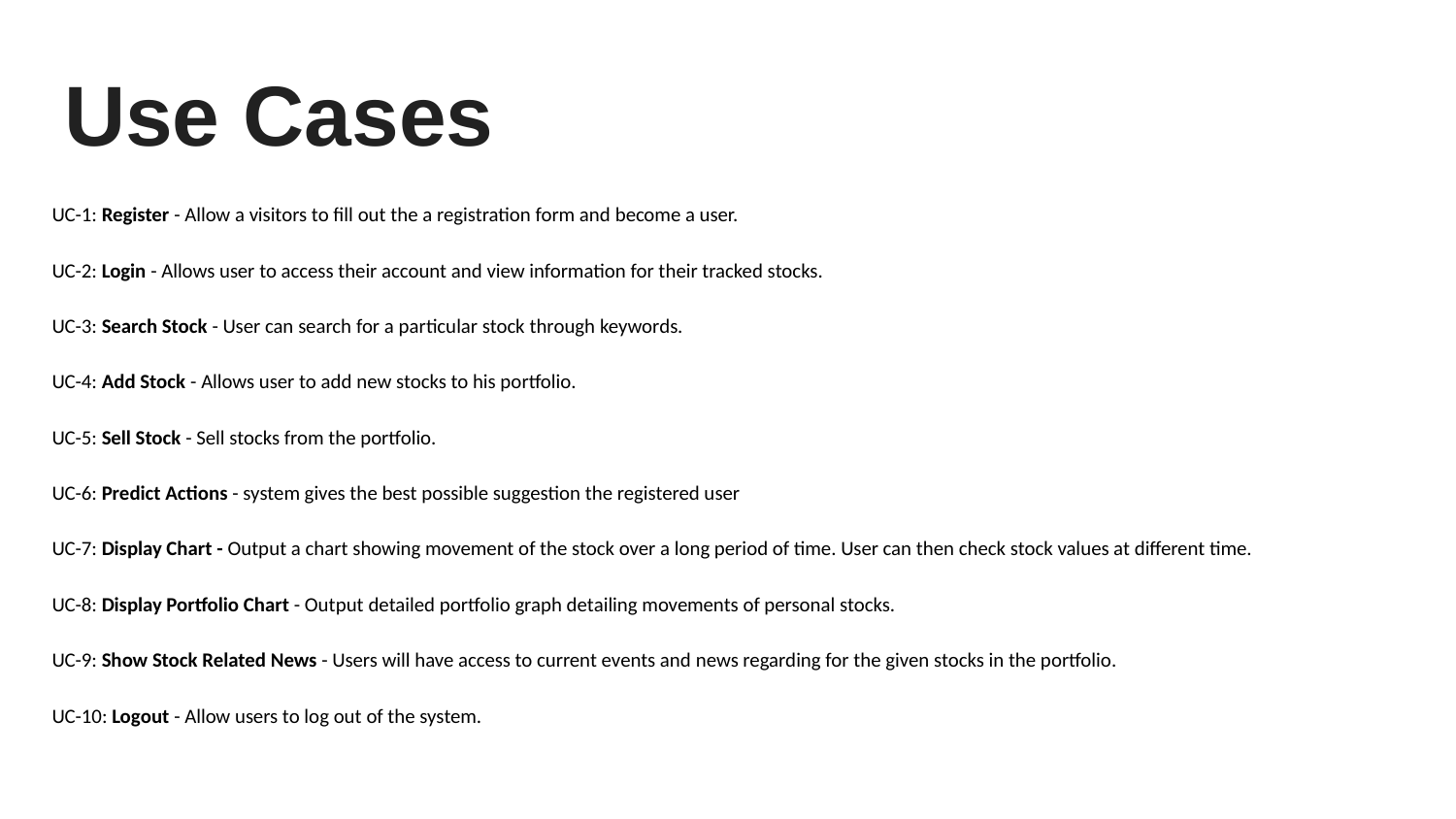

# Use Cases
UC-1: Register - Allow a visitors to fill out the a registration form and become a user.

UC-2: Login - Allows user to access their account and view information for their tracked stocks.

UC-3: Search Stock - User can search for a particular stock through keywords.

UC-4: Add Stock - Allows user to add new stocks to his portfolio.

UC-5: Sell Stock - Sell stocks from the portfolio.

UC-6: Predict Actions - system gives the best possible suggestion the registered user

UC-7: Display Chart - Output a chart showing movement of the stock over a long period of time. User can then check stock values at different time.

UC-8: Display Portfolio Chart - Output detailed portfolio graph detailing movements of personal stocks.

UC-9: Show Stock Related News - Users will have access to current events and news regarding for the given stocks in the portfolio.

UC-10: Logout - Allow users to log out of the system.